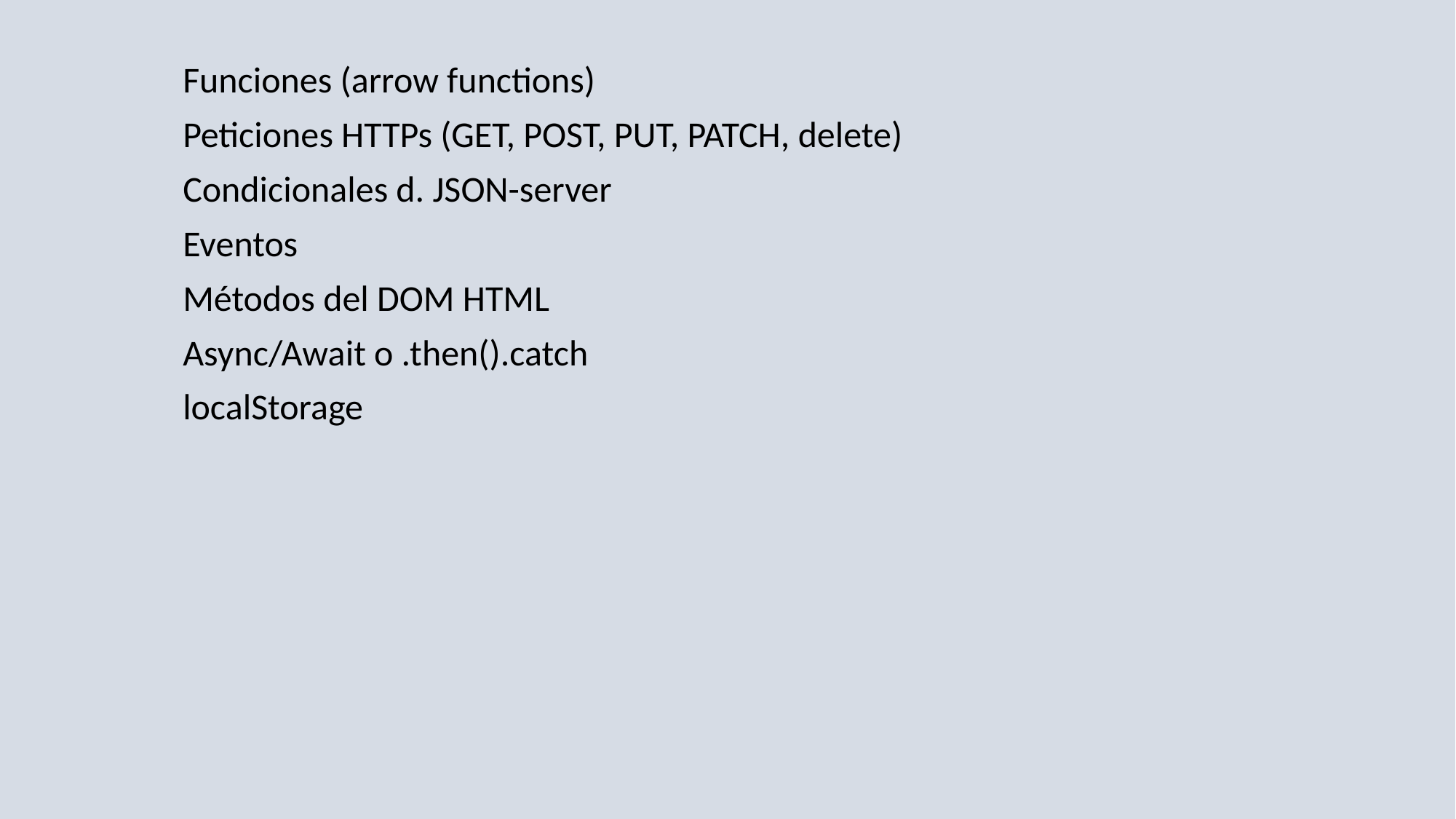

Funciones (arrow functions)
Peticiones HTTPs (GET, POST, PUT, PATCH, delete)
Condicionales d. JSON-server
Eventos
Métodos del DOM HTML
Async/Await o .then().catch
localStorage